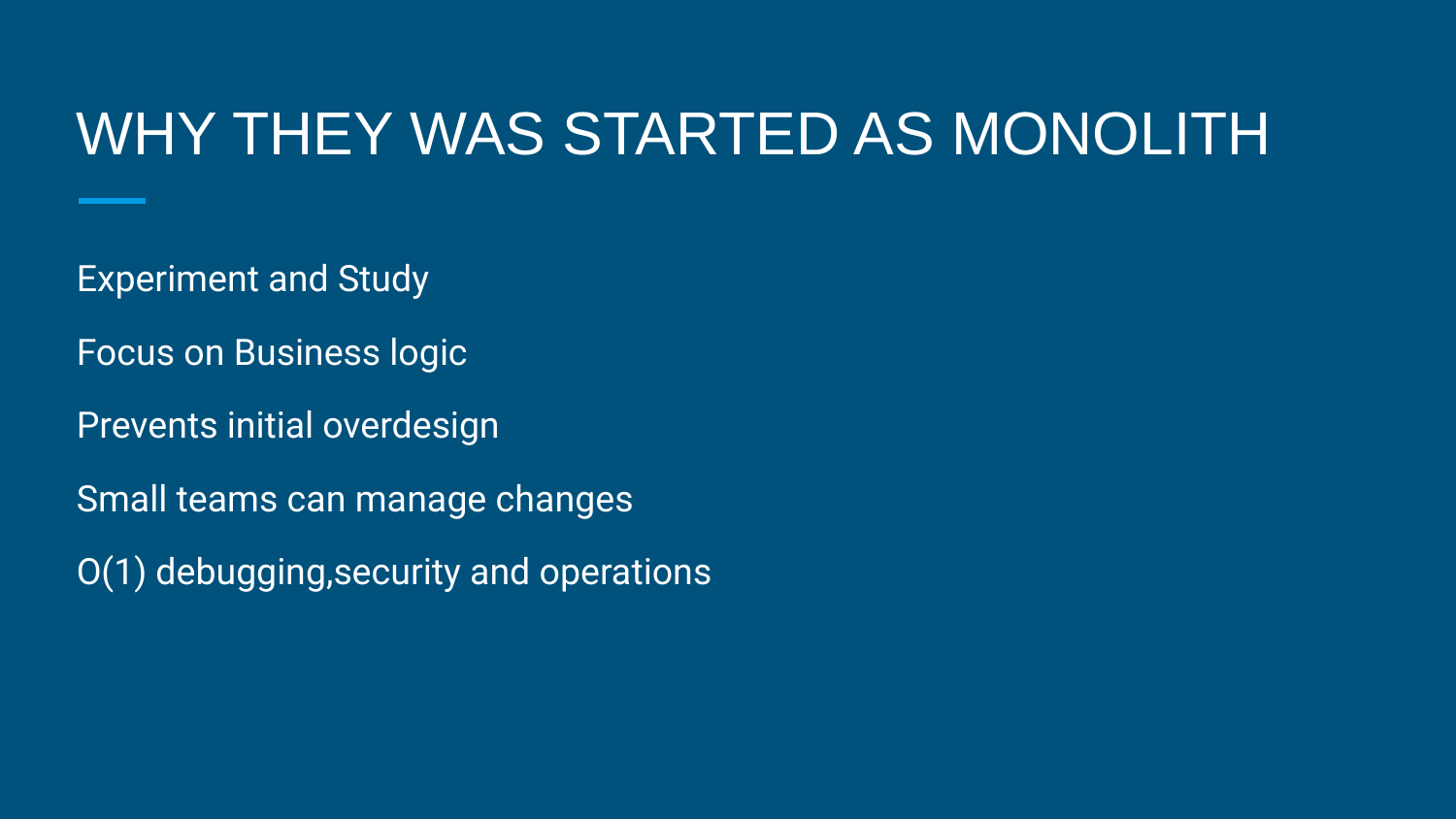

# WHY THEY WAS STARTED AS MONOLITH
Experiment and Study
Focus on Business logic
Prevents initial overdesign
Small teams can manage changes
O(1) debugging,security and operations